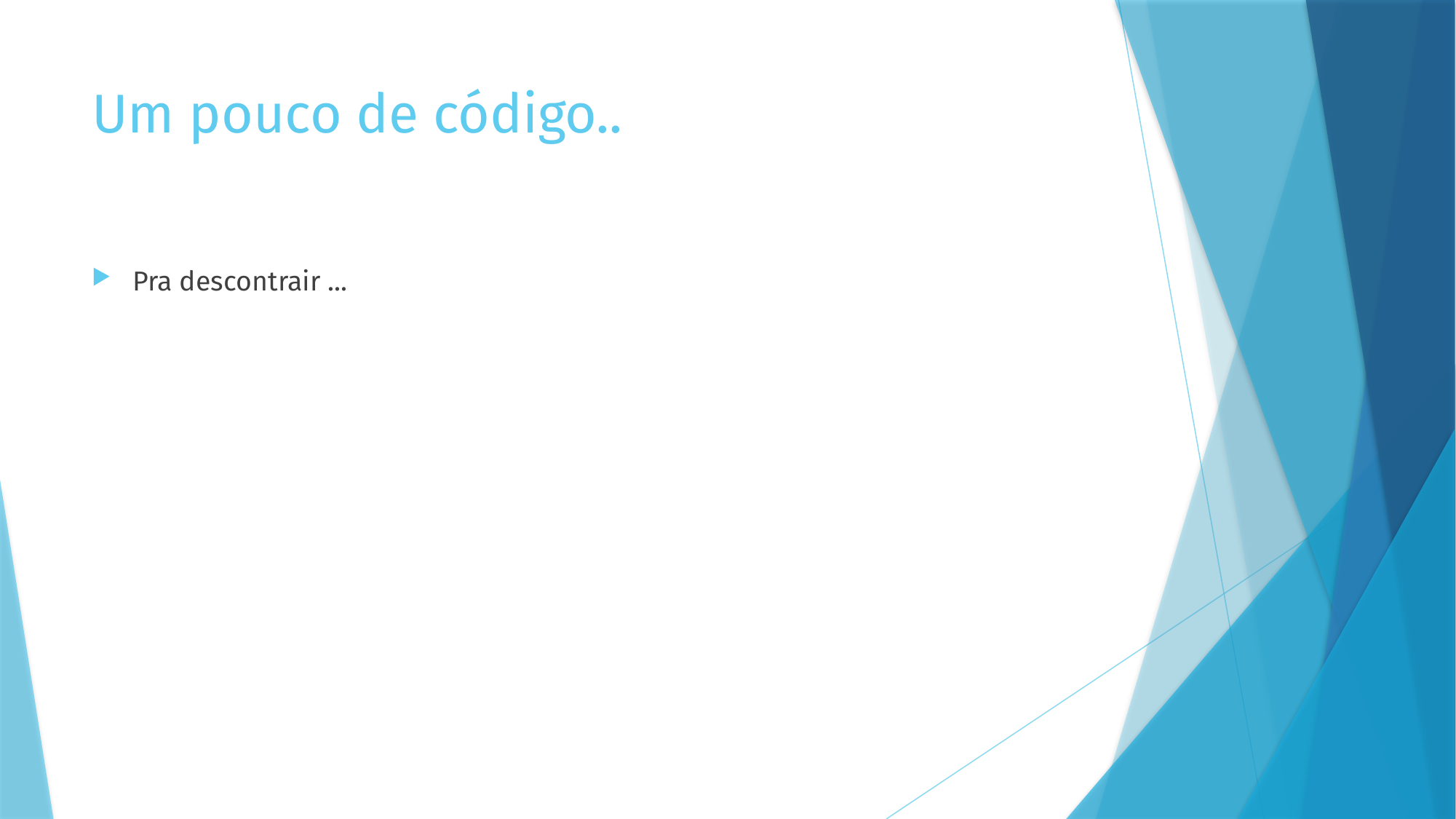

# Um pouco de código..
Pra descontrair ...